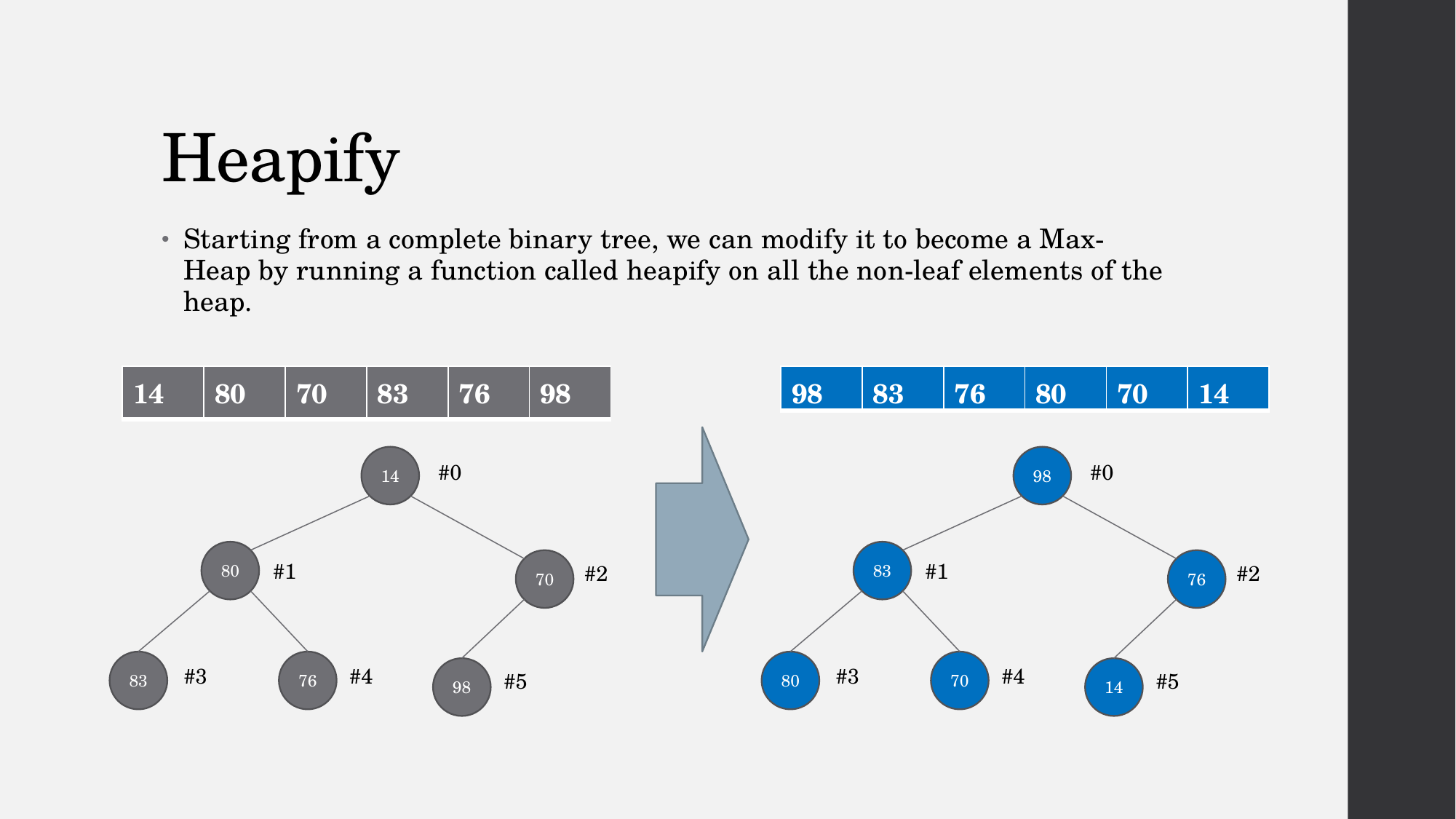

# Heapify
Starting from a complete binary tree, we can modify it to become a Max-Heap by running a function called heapify on all the non-leaf elements of the heap.
| 14 | 80 | 70 | 83 | 76 | 98 |
| --- | --- | --- | --- | --- | --- |
| 98 | 83 | 76 | 80 | 70 | 14 |
| --- | --- | --- | --- | --- | --- |

14
80
70
83
76
98
#0
#1
#2
#4
#3
#5
98
83
76
80
70
14
#0
#1
#2
#4
#3
#5